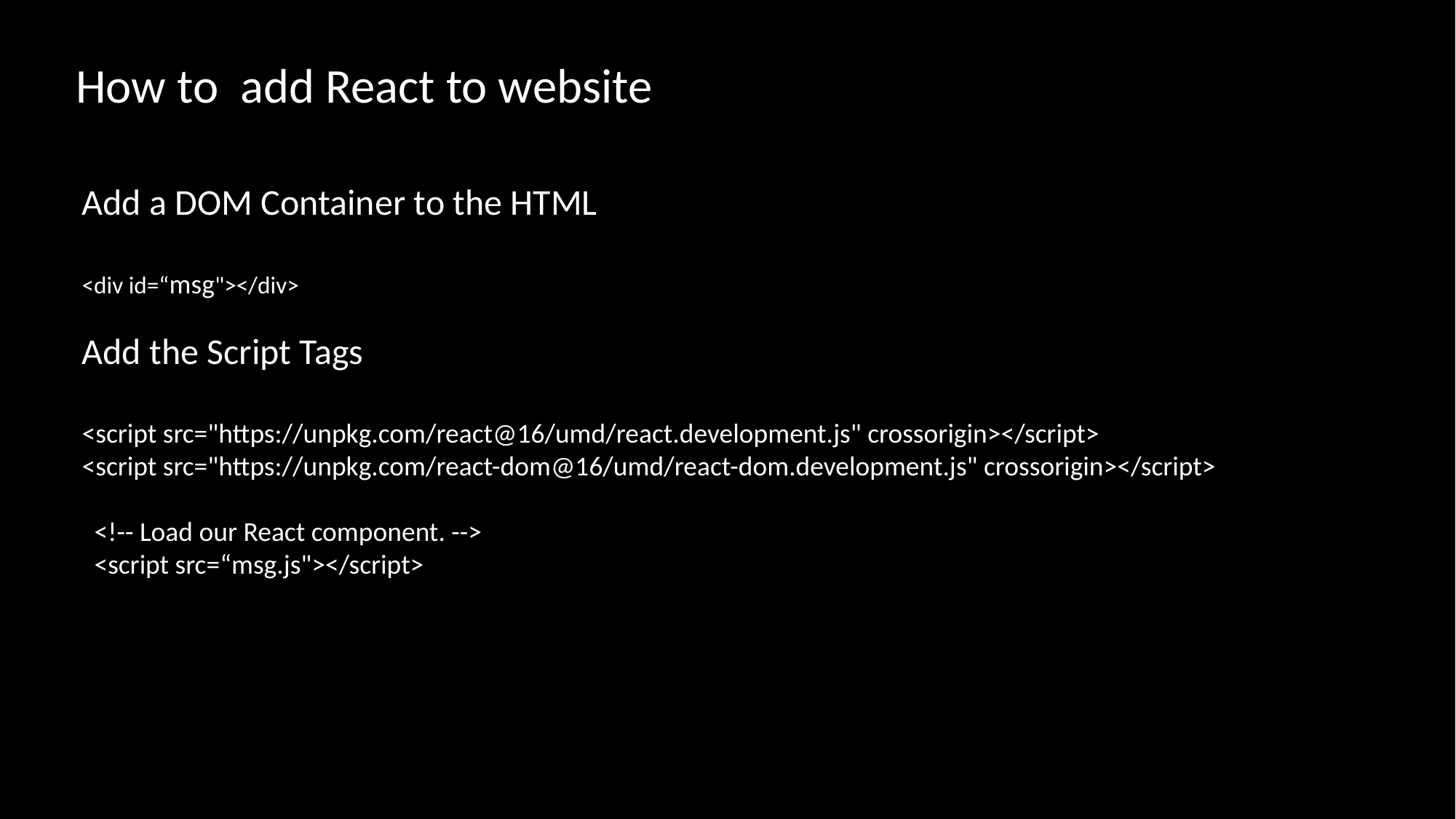

How to  add React to website
Add a DOM Container to the HTML

<div id=“msg"></div>

Add the Script Tags

<script src="https://unpkg.com/react@16/umd/react.development.js" crossorigin></script>
<script src="https://unpkg.com/react-dom@16/umd/react-dom.development.js" crossorigin></script>

  <!-- Load our React component. -->
  <script src=“msg.js"></script>